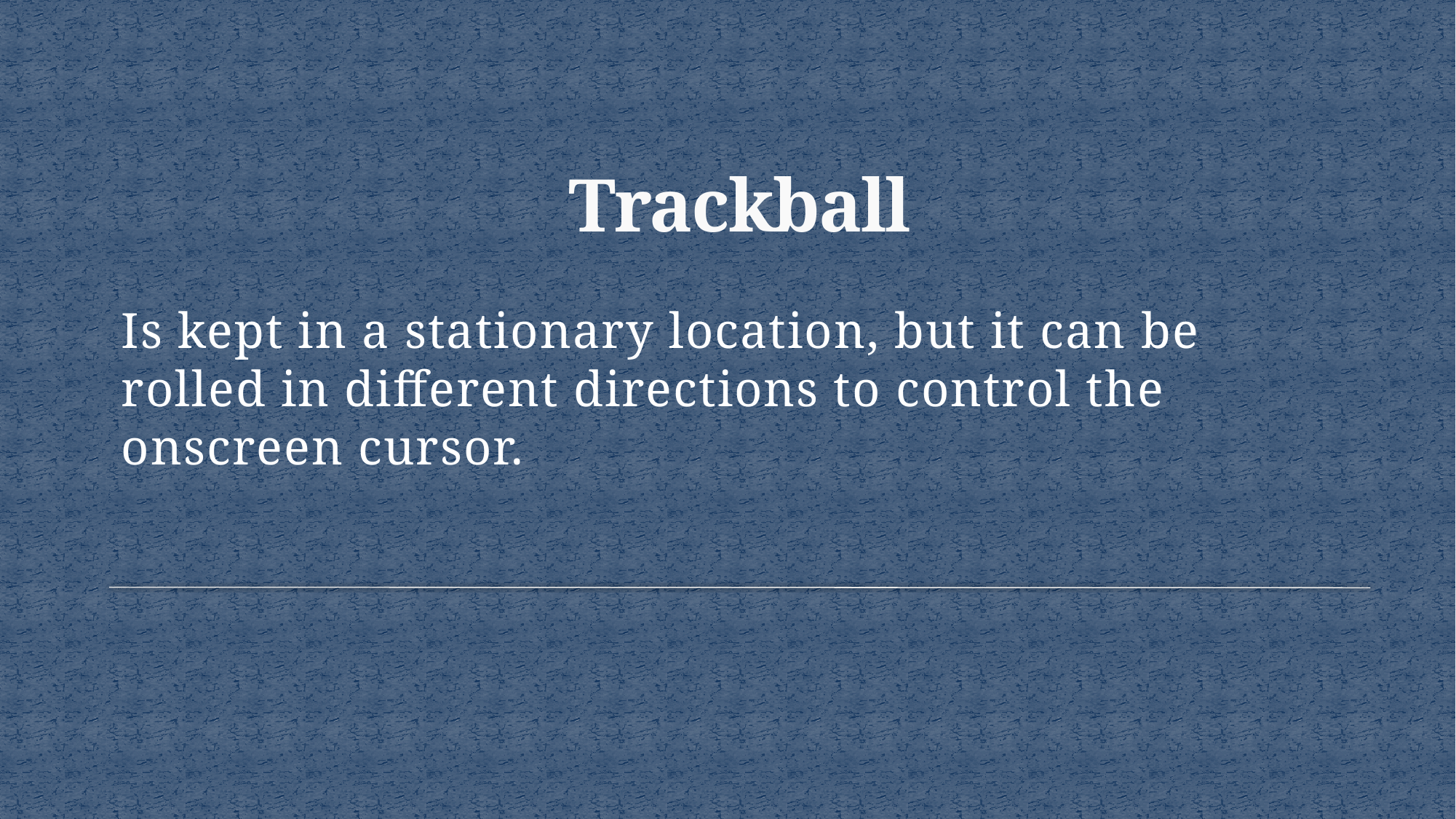

# Trackball
Is kept in a stationary location, but it can be rolled in different directions to control the onscreen cursor.